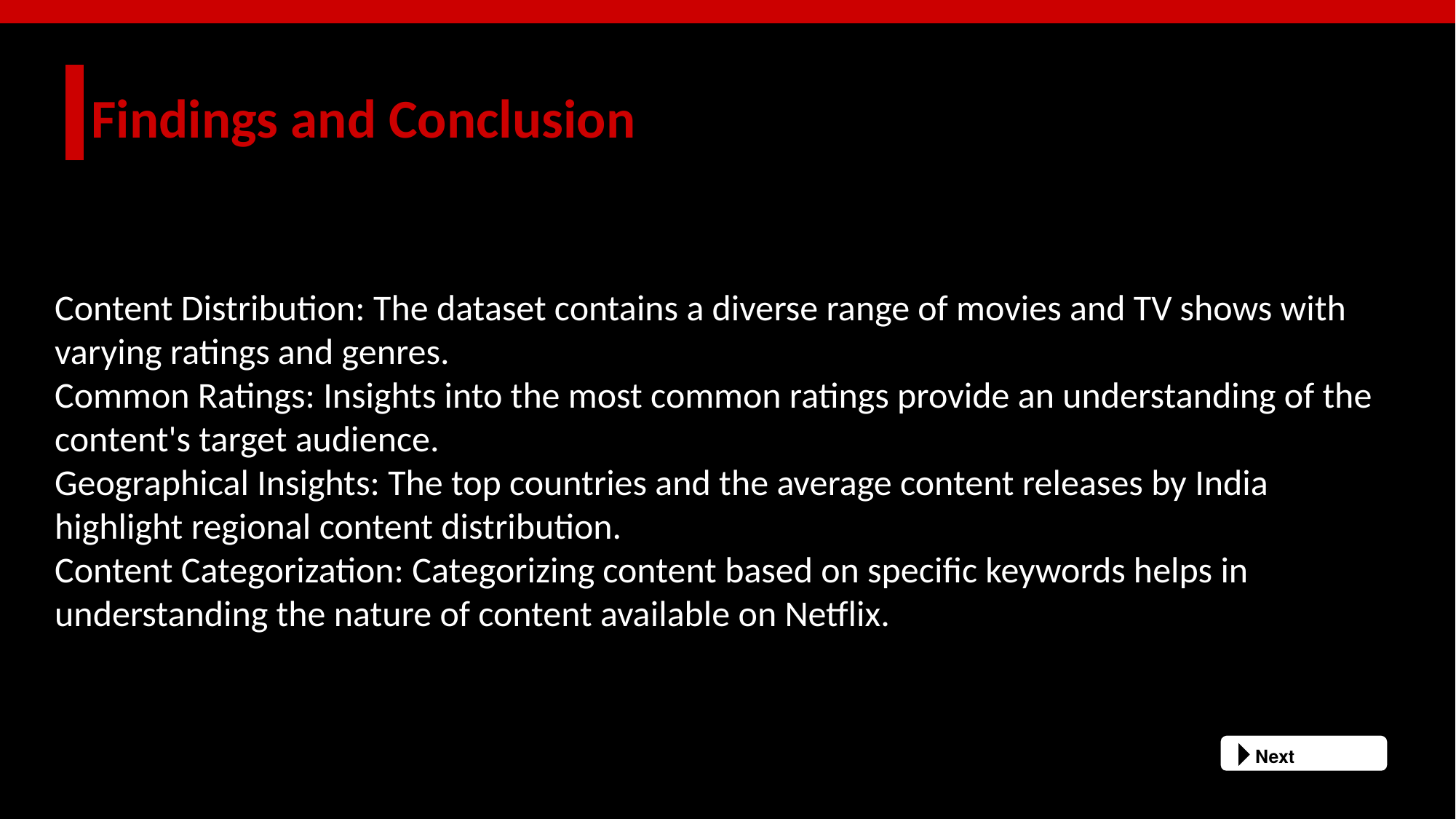

Findings and Conclusion

Content Distribution: The dataset contains a diverse range of movies and TV shows with varying ratings and genres.
Common Ratings: Insights into the most common ratings provide an understanding of the content's target audience.
Geographical Insights: The top countries and the average content releases by India highlight regional content distribution.
Content Categorization: Categorizing content based on specific keywords helps in understanding the nature of content available on Netflix.

    Next

Studio
Production Company (distributor)
Production Company (producer)
Director (usually as “A ‘Director’ Film”)
FILM TITLE
Main Cast
Supporting Cast
Casting Director
Composer
Costume Designer
Associate Producer(s)
Editor
Production Designer
Cinematographer
Executive Producer
Producer
Writer(s)
Director (Second reference)